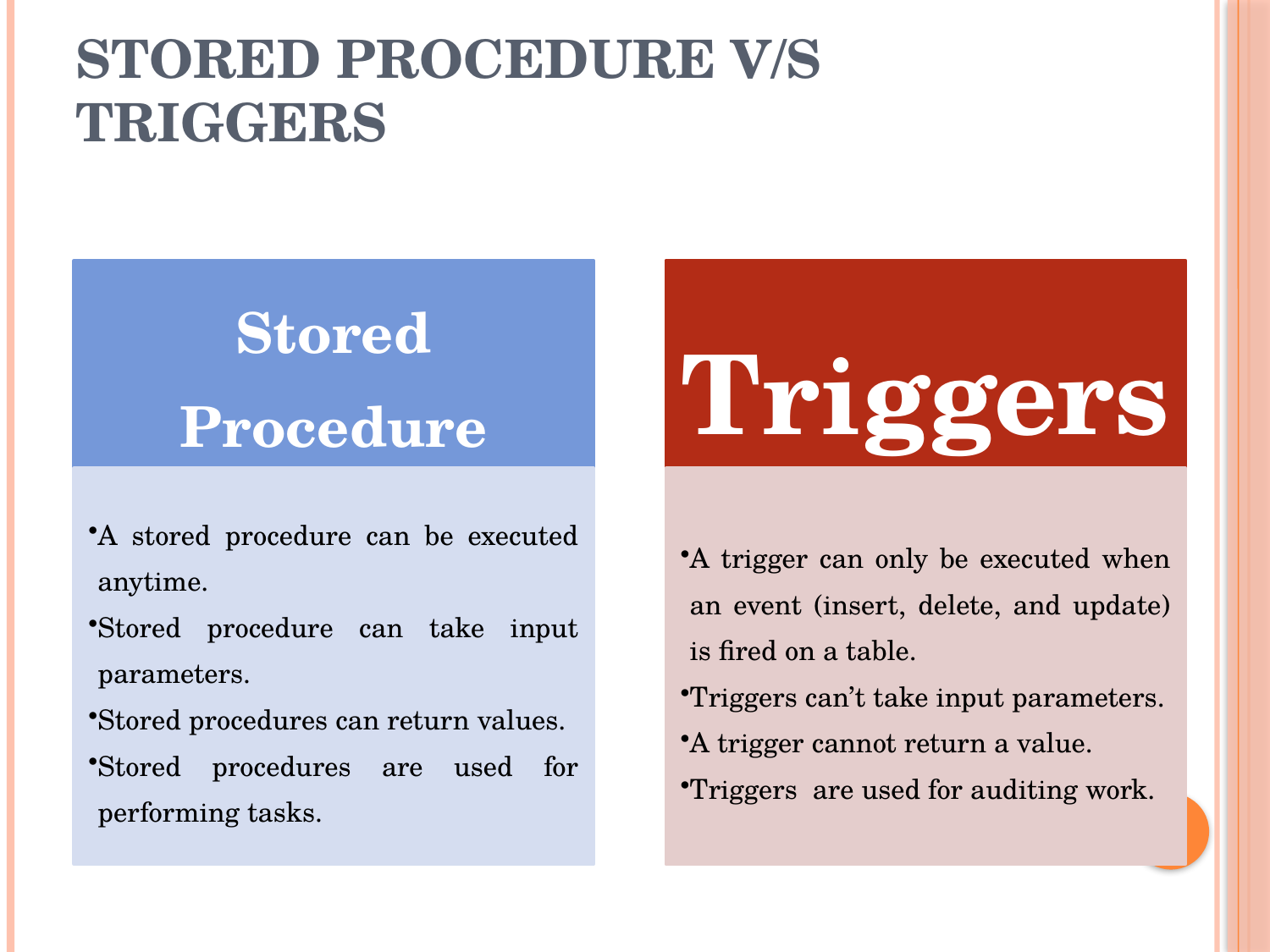

# Stored Procedure v/s Triggers
Stored Procedure
A stored procedure can be executed anytime.
Stored procedure can take input parameters.
Triggers
A trigger can only be executed when an event (insert, delete, and update) is fired on a table.
Triggers can’t take input parameters.
Stored procedures can return values.
A trigger cannot return a value.
Triggers  are used for auditing work.